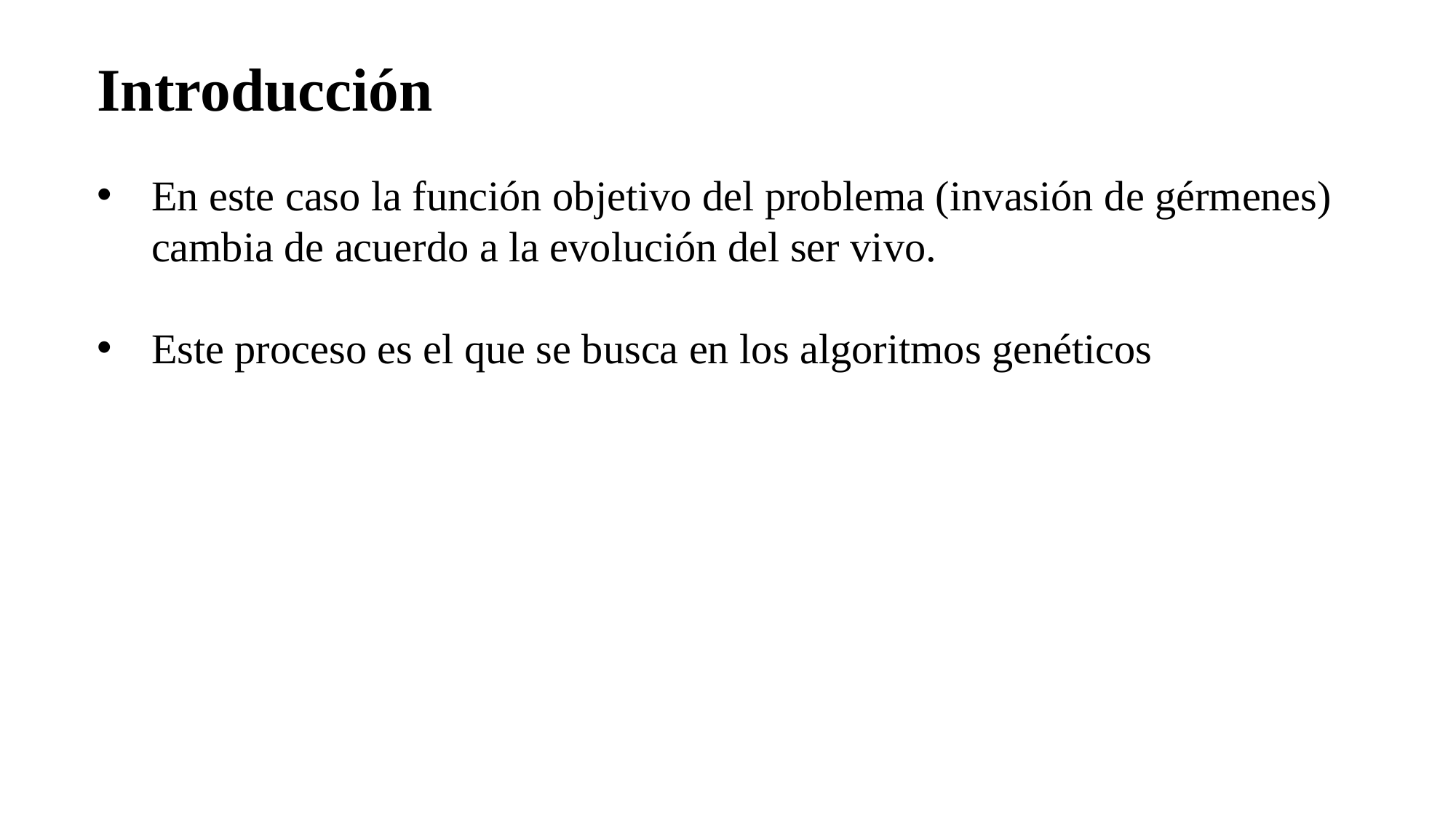

Introducción
En este caso la función objetivo del problema (invasión de gérmenes) cambia de acuerdo a la evolución del ser vivo.

Este proceso es el que se busca en los algoritmos genéticos